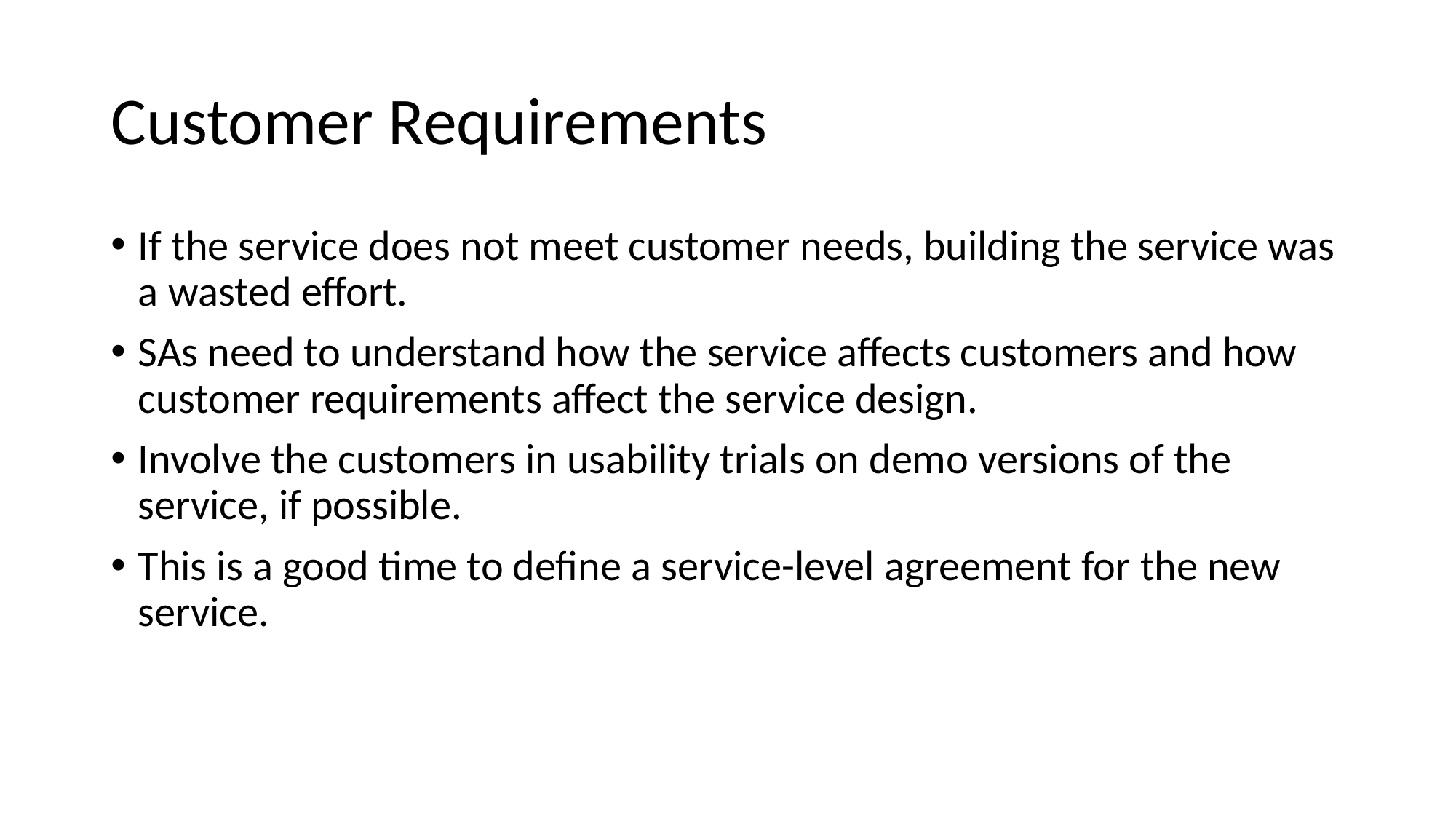

# Customer Requirements
If the service does not meet customer needs, building the service was a wasted effort.
SAs need to understand how the service affects customers and how customer requirements affect the service design.
Involve the customers in usability trials on demo versions of the service, if possible.
This is a good time to define a service-level agreement for the new service.